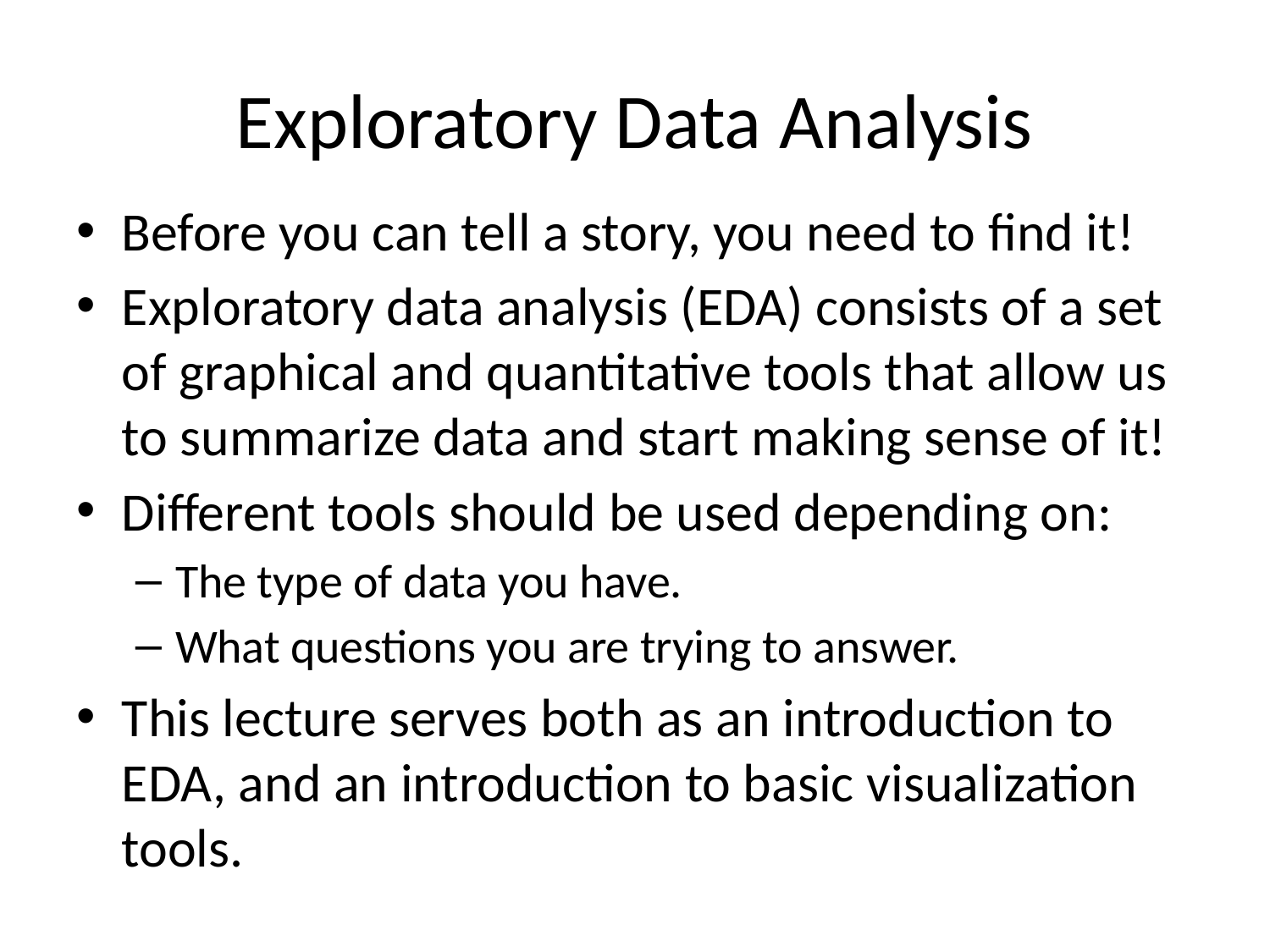

# Exploratory Data Analysis
Before you can tell a story, you need to find it!
Exploratory data analysis (EDA) consists of a set of graphical and quantitative tools that allow us to summarize data and start making sense of it!
Different tools should be used depending on:
The type of data you have.
What questions you are trying to answer.
This lecture serves both as an introduction to EDA, and an introduction to basic visualization tools.